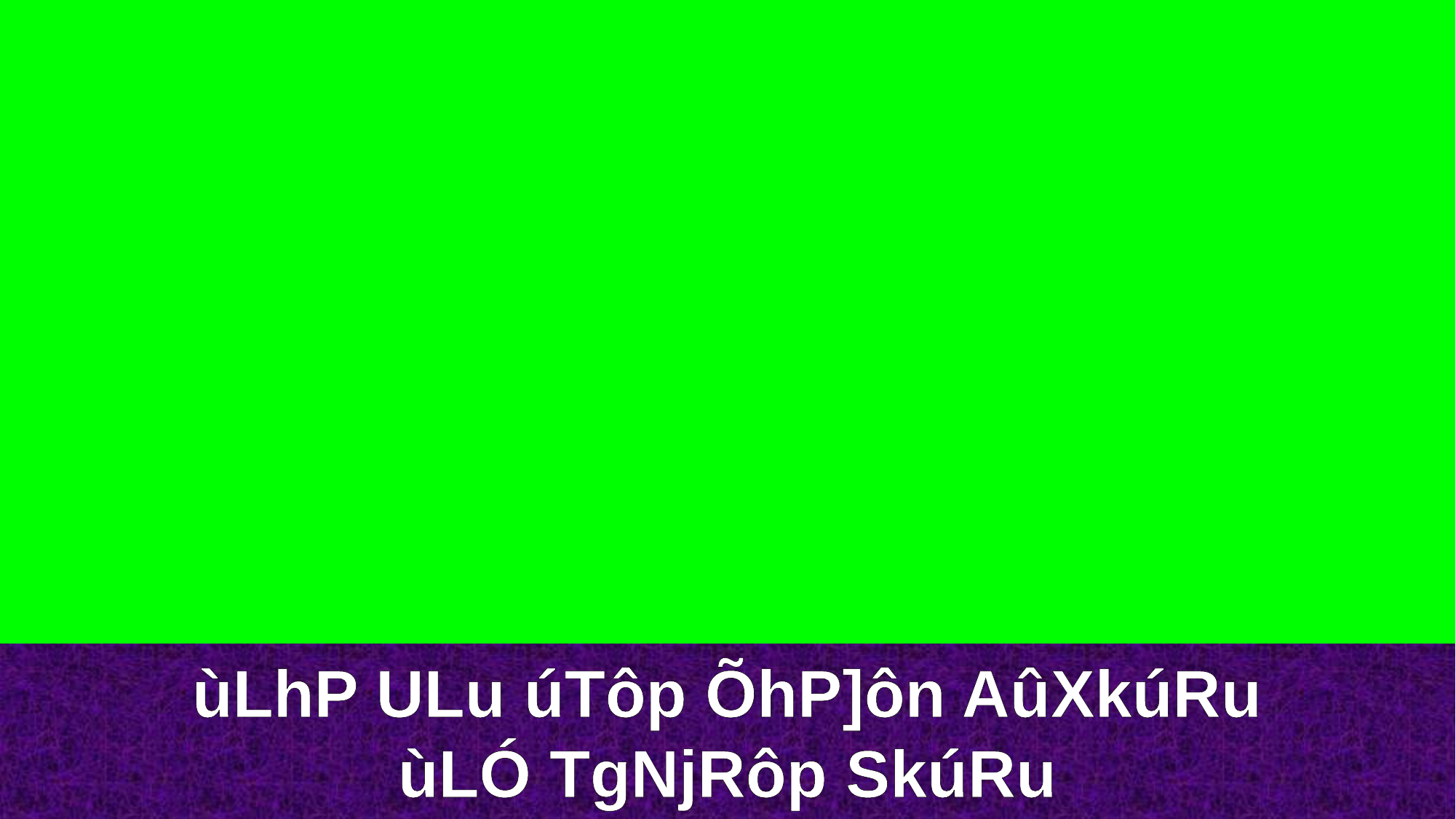

ùLhP ULu úTôp ÕhP]ôn AûXkúRu
ùLÓ TgNjRôp SkúRu